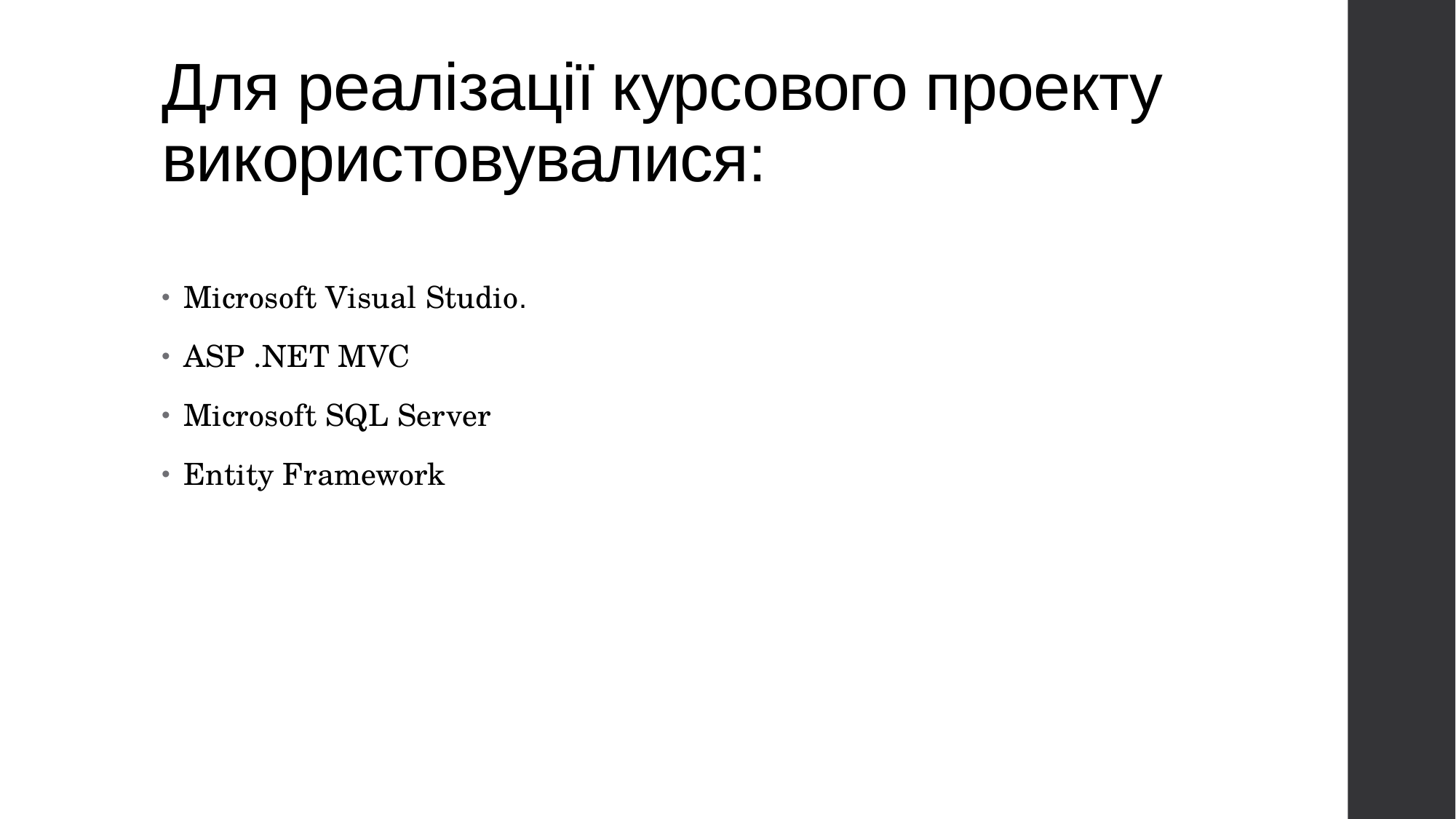

# Для реалізації курсового проекту використовувалися:

Microsoft Visual Studio.
ASP .NET MVC
Microsoft SQL Server
Entity Framework